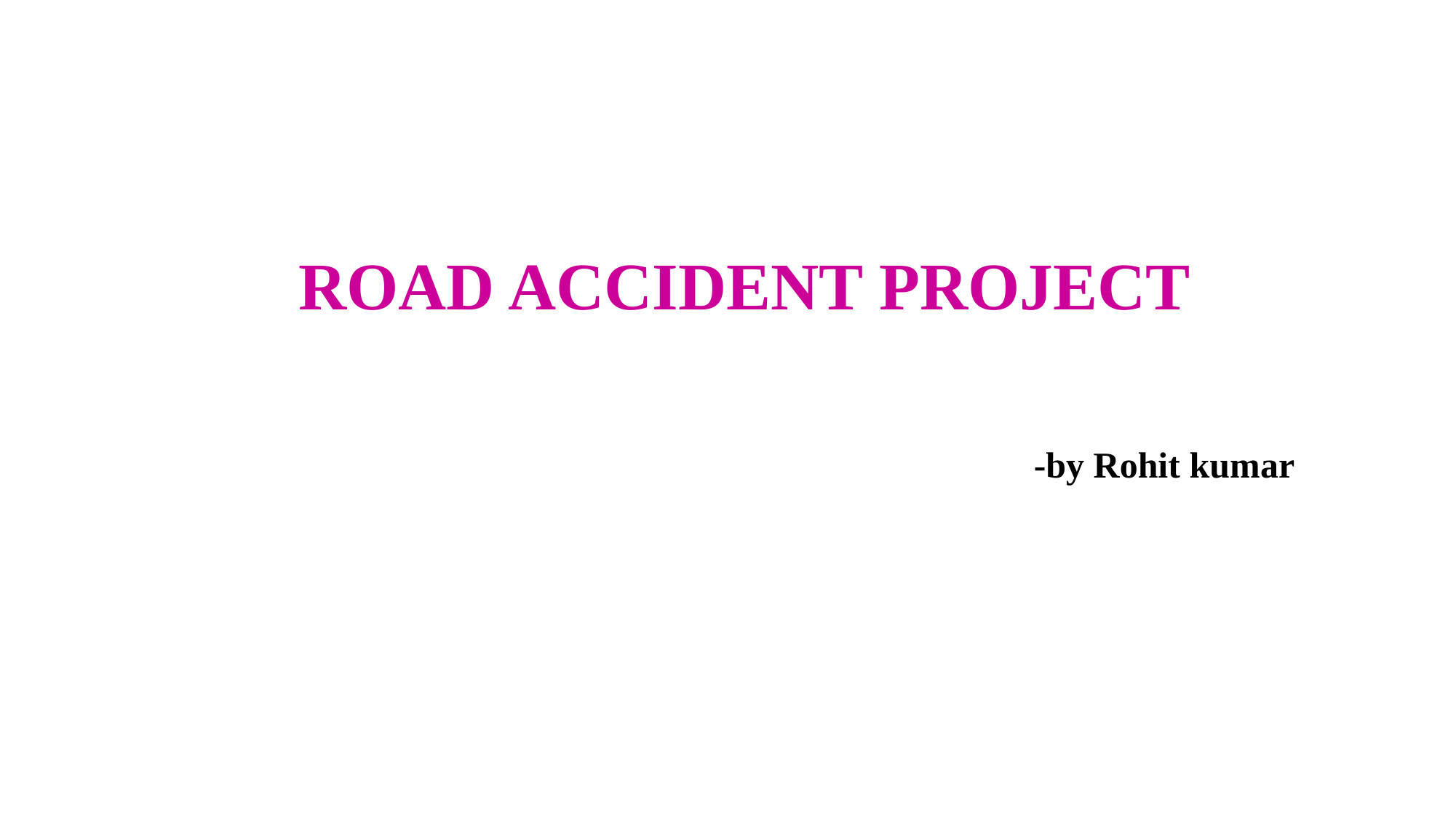

# ROAD ACCIDENT PROJECT
 -by Rohit kumar